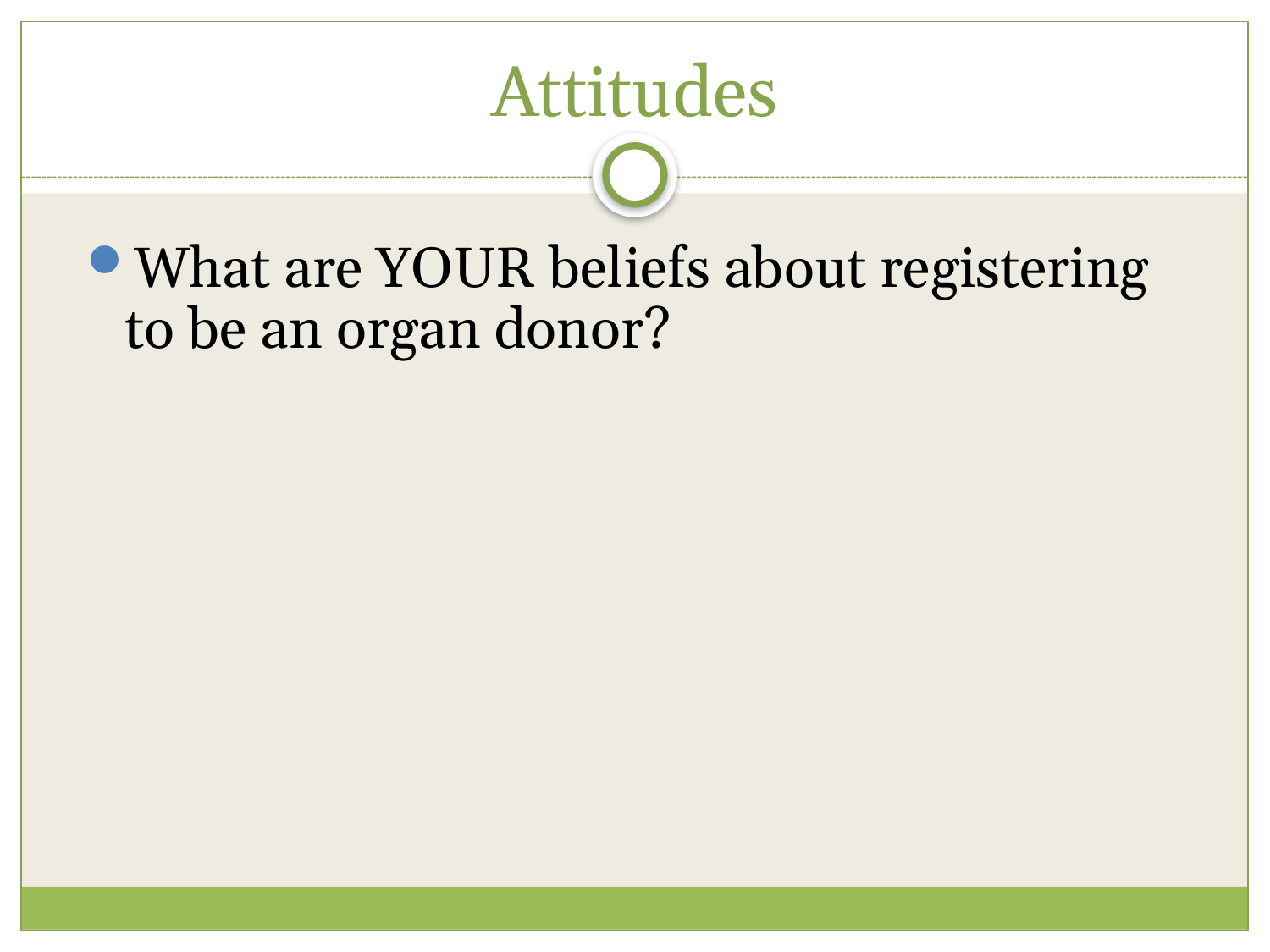

# Attitudes
What are YOUR beliefs about registering to be an organ donor?